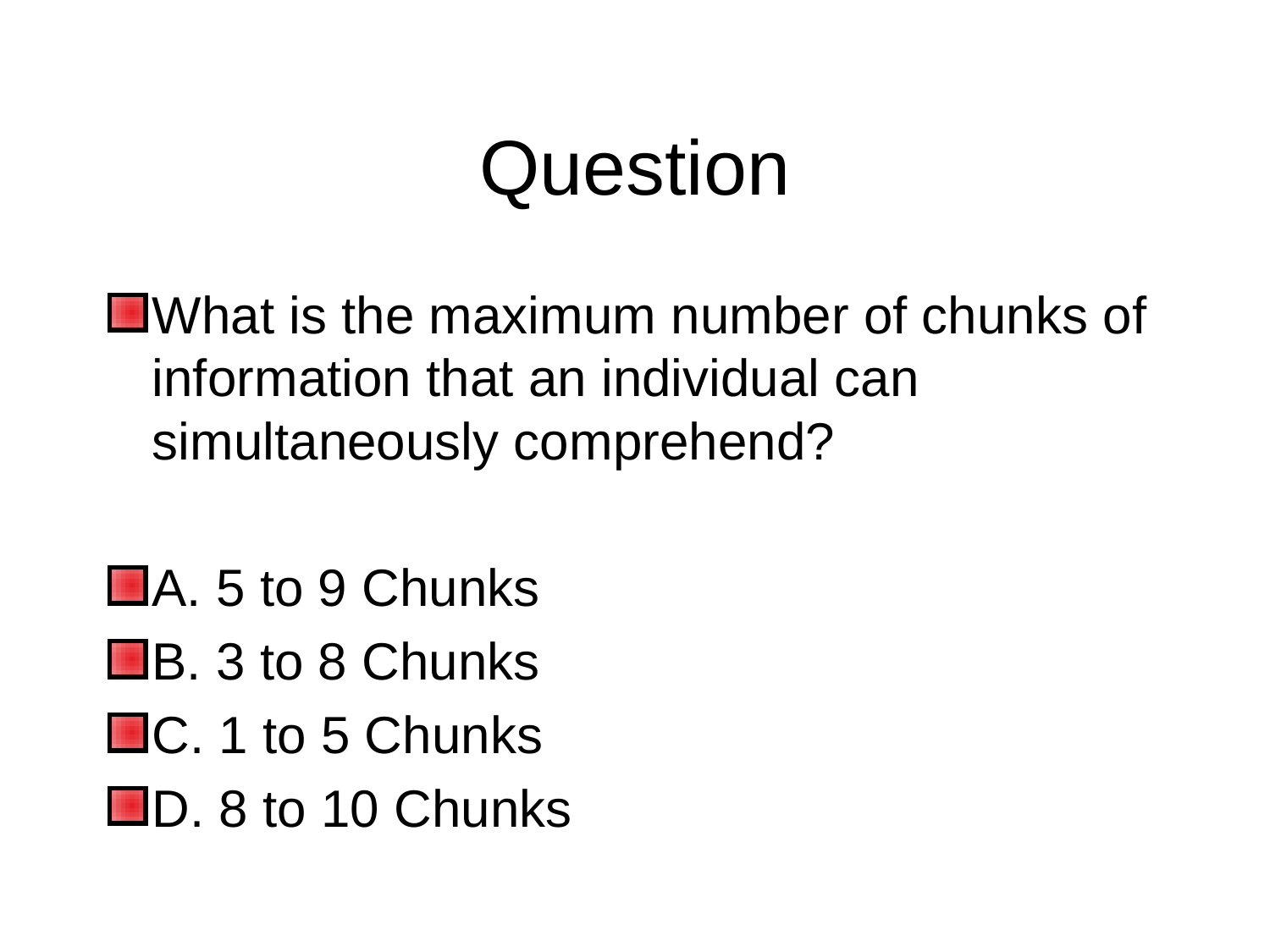

# Question
What is the maximum number of chunks of information that an individual can simultaneously comprehend?

A. 5 to 9 Chunks
B. 3 to 8 Chunks
C. 1 to 5 Chunks
D. 8 to 10 Chunks